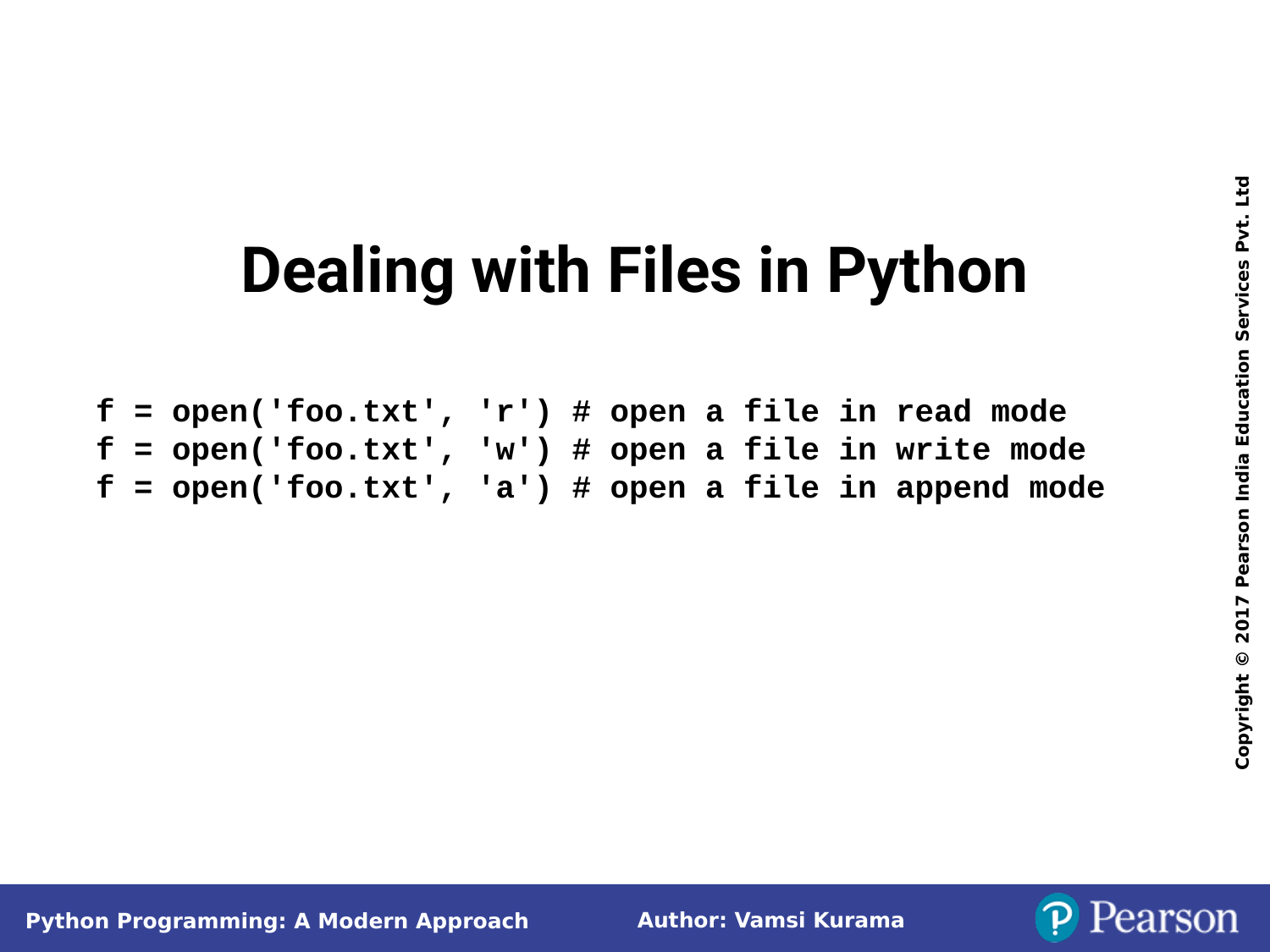

f = open('foo.txt', 'r') # open a file in read mode
f = open('foo.txt', 'w') # open a file in write mode
f = open('foo.txt', 'a') # open a file in append mode

Dealing with Files in Python